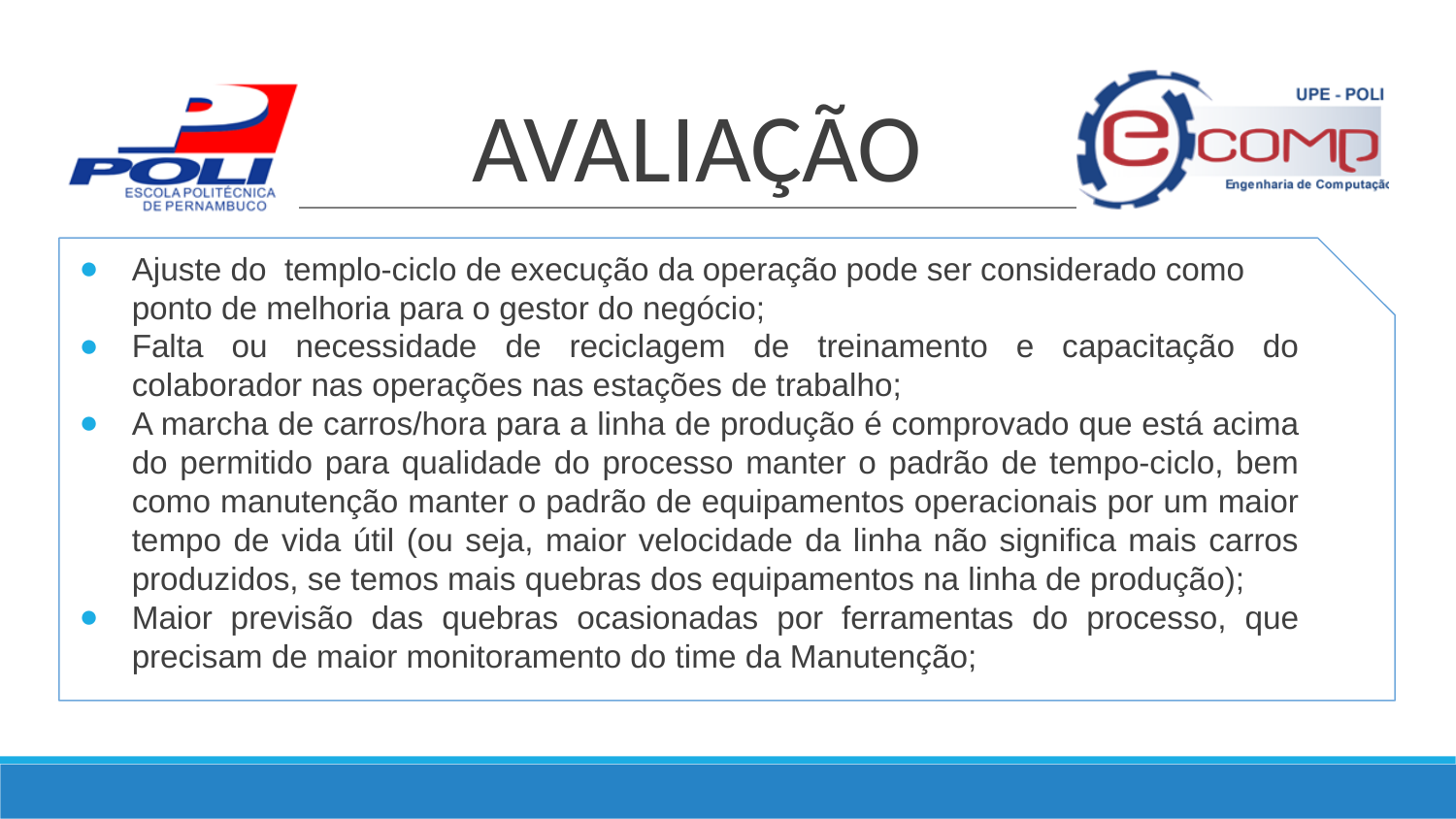

# AVALIAÇÃO

Ajuste do  templo-ciclo de execução da operação pode ser considerado como ponto de melhoria para o gestor do negócio;
Falta ou necessidade de reciclagem de treinamento e capacitação do colaborador nas operações nas estações de trabalho;
A marcha de carros/hora para a linha de produção é comprovado que está acima do permitido para qualidade do processo manter o padrão de tempo-ciclo, bem como manutenção manter o padrão de equipamentos operacionais por um maior tempo de vida útil (ou seja, maior velocidade da linha não significa mais carros produzidos, se temos mais quebras dos equipamentos na linha de produção);
Maior previsão das quebras ocasionadas por ferramentas do processo, que precisam de maior monitoramento do time da Manutenção;